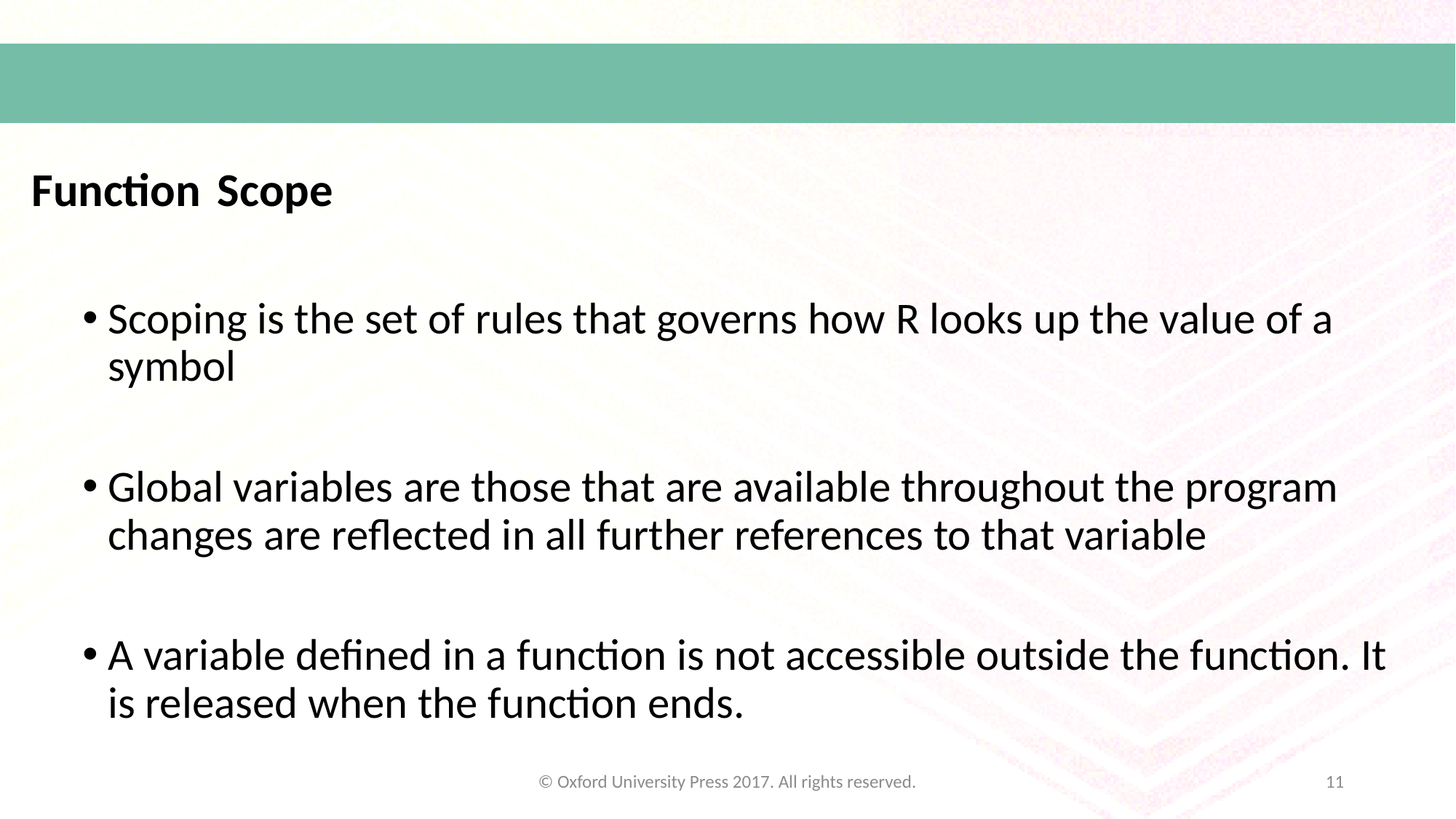

#
Function Scope

Scoping is the set of rules that governs how R looks up the value of a symbol

Global variables are those that are available throughout the program changes are reflected in all further references to that variable

A variable defined in a function is not accessible outside the function. It is released when the function ends.

© Oxford University Press 2017. All rights reserved.
11